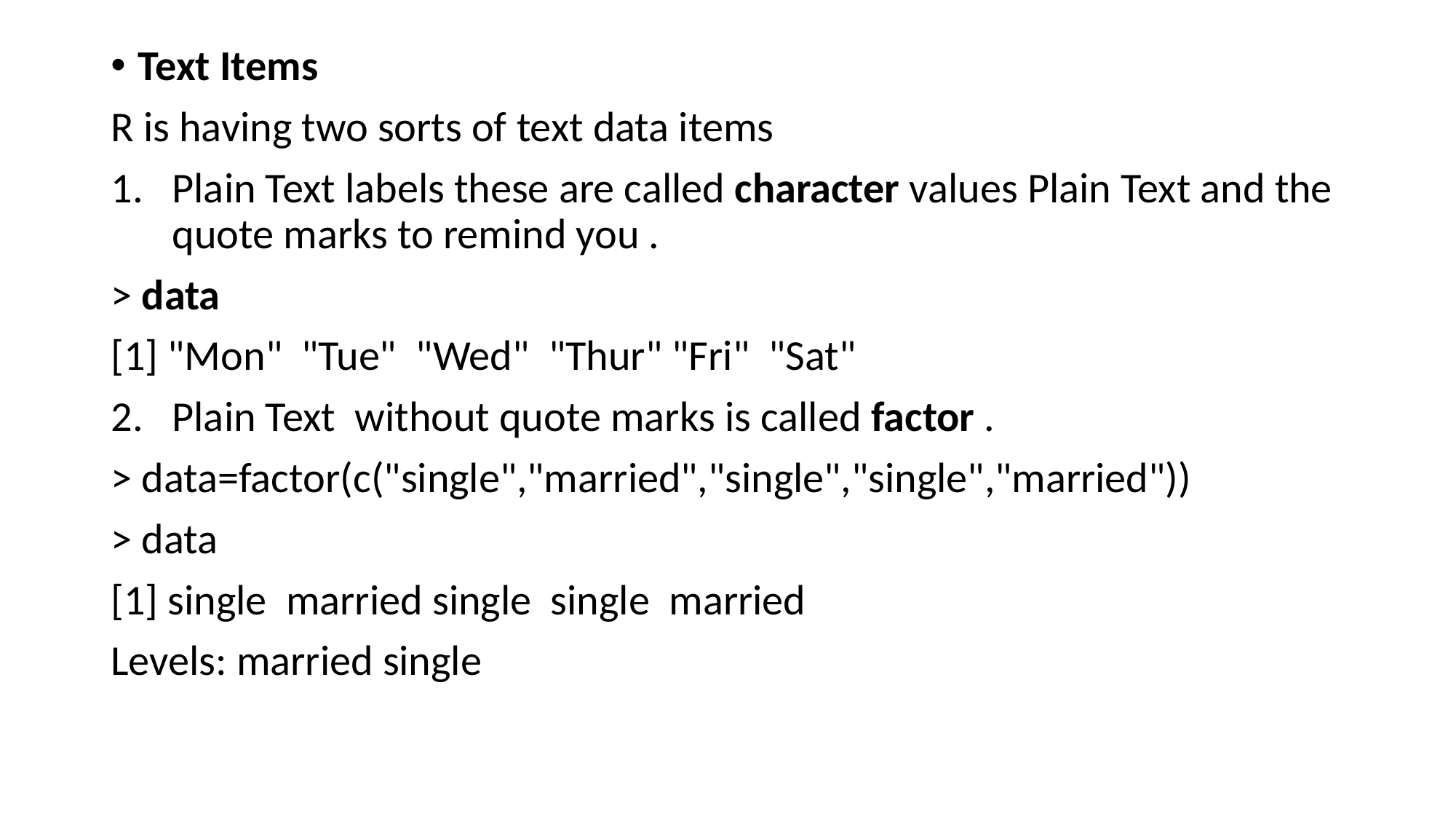

Text Items
R is having two sorts of text data items
Plain Text labels these are called character values Plain Text and the quote marks to remind you .
> data
[1] "Mon"  "Tue"  "Wed"  "Thur" "Fri"  "Sat"
Plain Text  without quote marks is called factor .
> data=factor(c("single","married","single","single","married"))
> data
[1] single  married single  single  married
Levels: married single